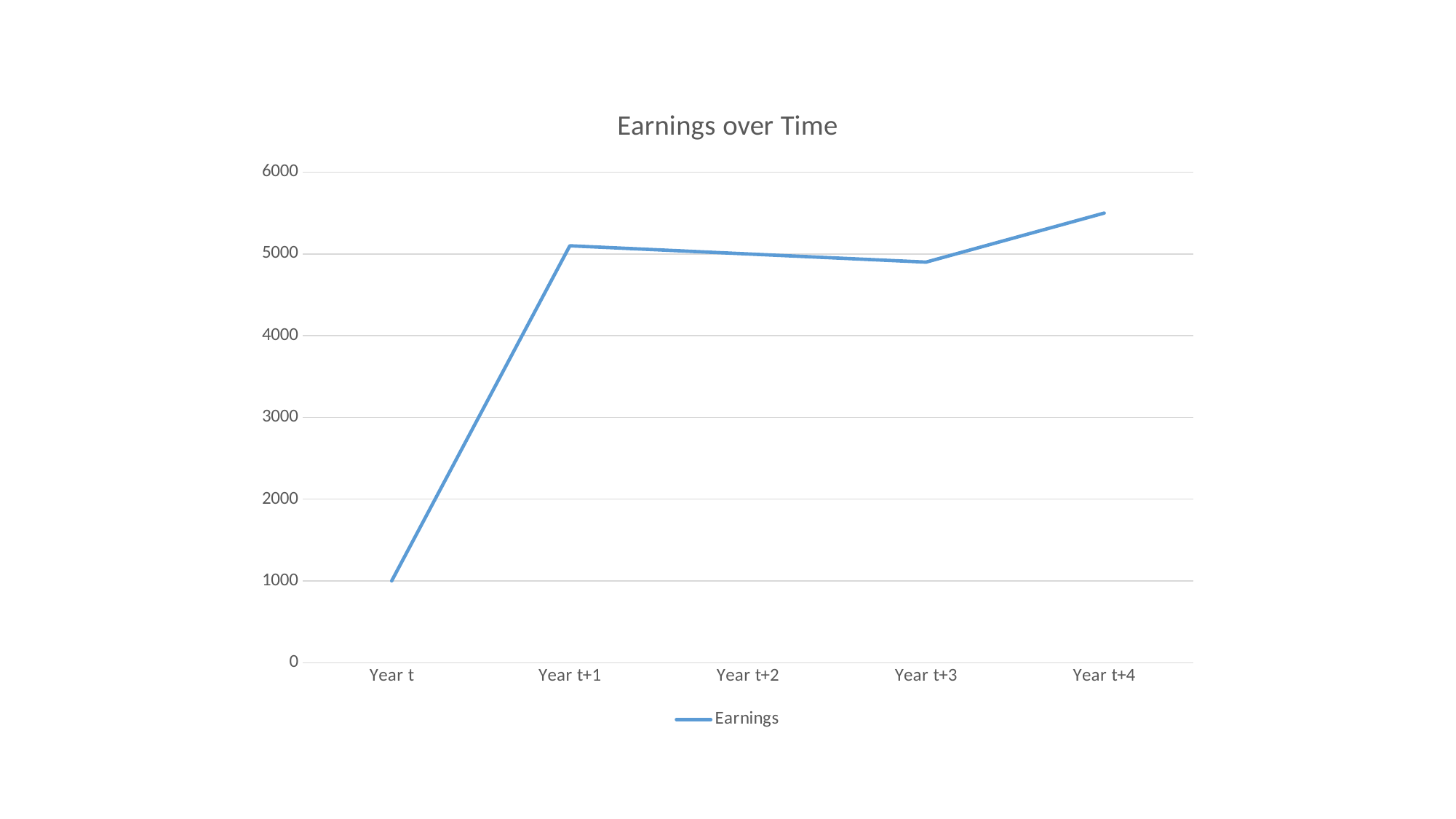

### Chart: Earnings over Time

| Category | Earnings |
|---|---|
| Year t | 1000.0 |
| Year t+1 | 5100.0 |
| Year t+2 | 5000.0 |
| Year t+3 | 4900.0 |
| Year t+4 | 5500.0 |